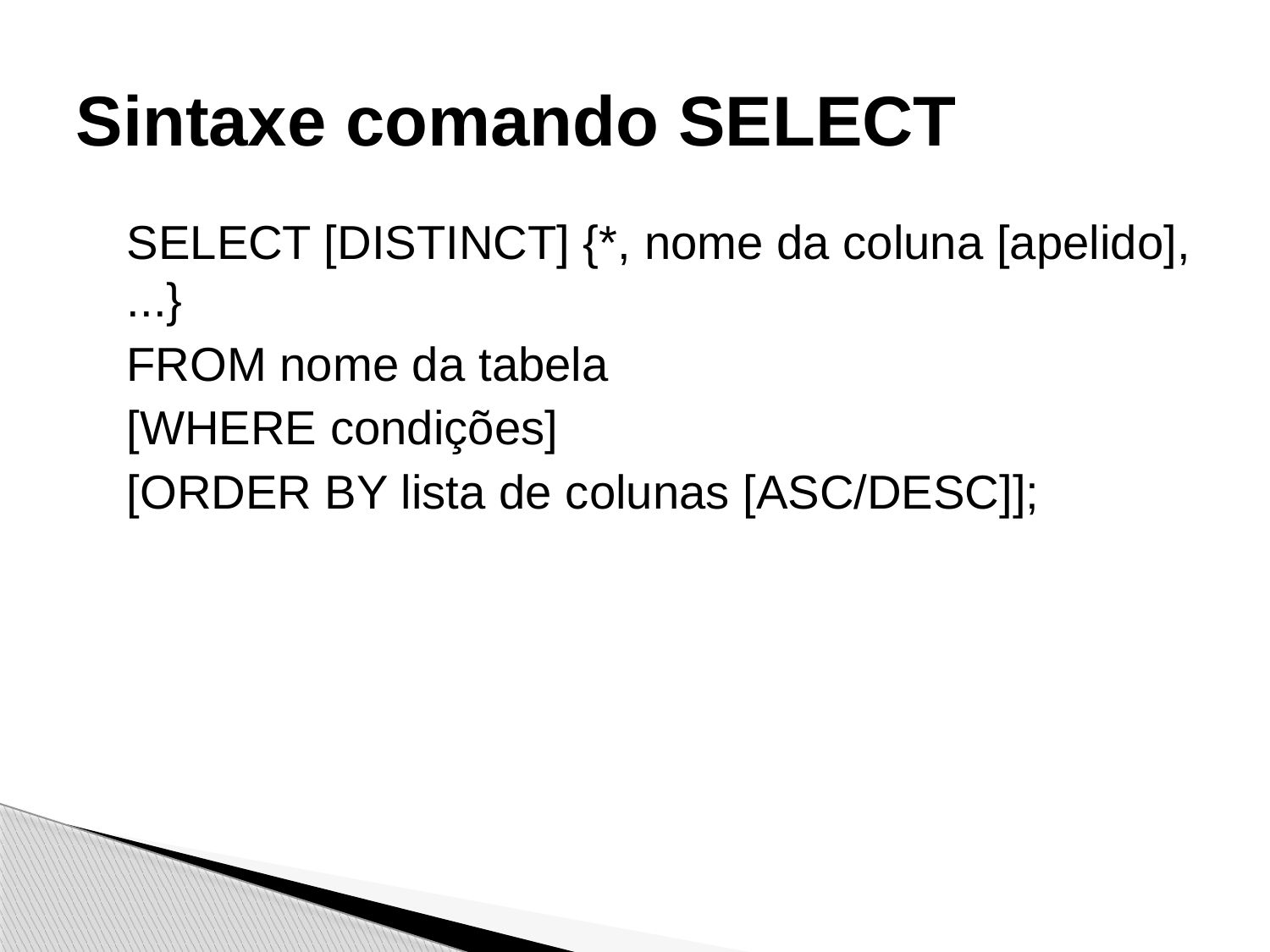

# Sintaxe comando SELECT
	SELECT [DISTINCT] {*, nome da coluna [apelido], ...}
	FROM nome da tabela
	[WHERE condições]
	[ORDER BY lista de colunas [ASC/DESC]];